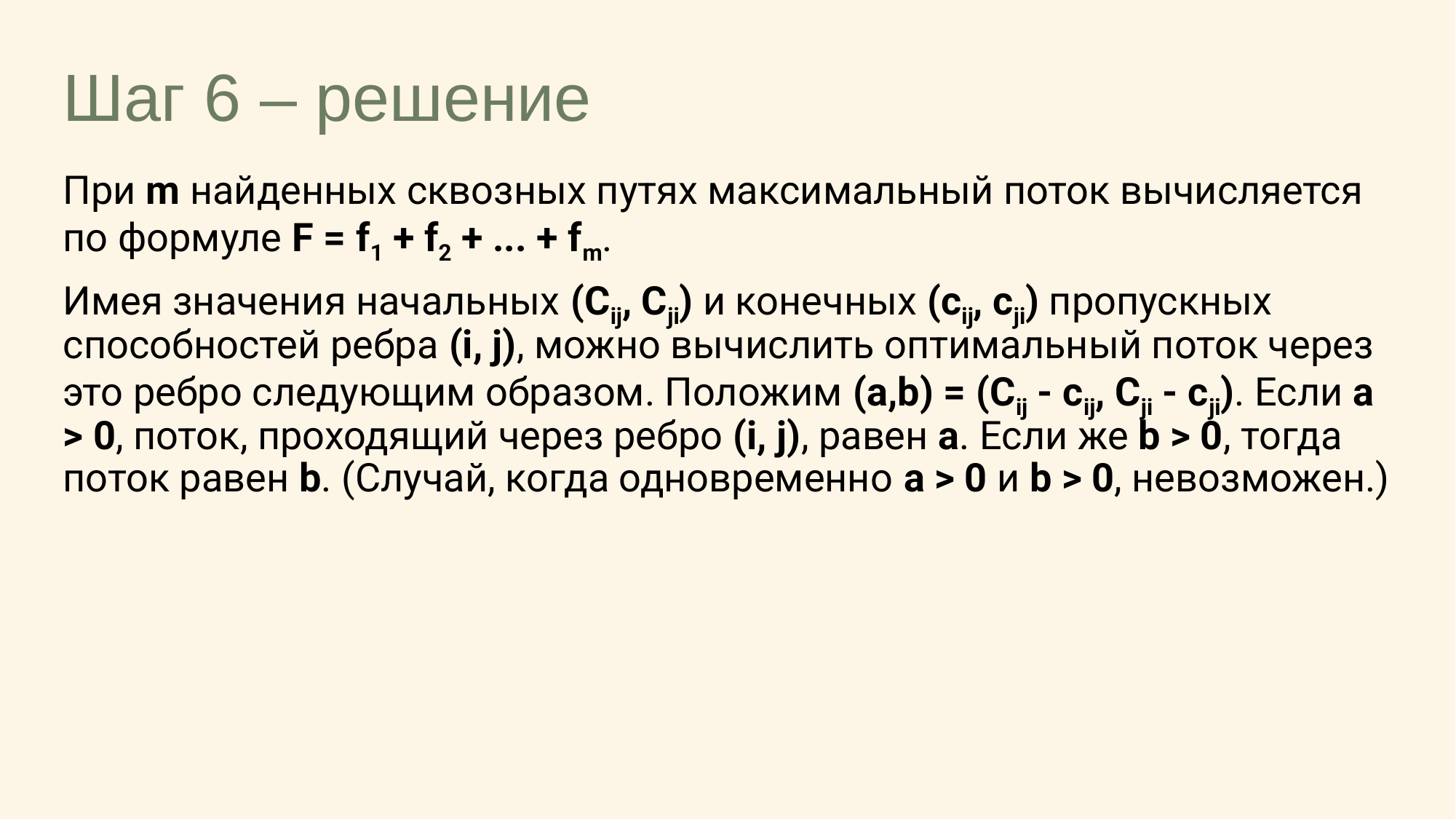

# Шаг 6 – решение
При m найденных сквозных путях максимальный поток вычисляется по формуле F = f1 + f2 + ... + fm.
Имея значения начальных (Cij, Cji) и конечных (cij, cji) пропускных способностей ребра (i, j), можно вычислить оптимальный поток через это ребро следующим образом. Положим (a,b) = (Cij - cij, Cji - cji). Если a > 0, поток, проходящий через ребро (i, j), равен a. Если же b > 0, тогда поток равен b. (Случай, когда одновременно a > 0 и b > 0, невозможен.)